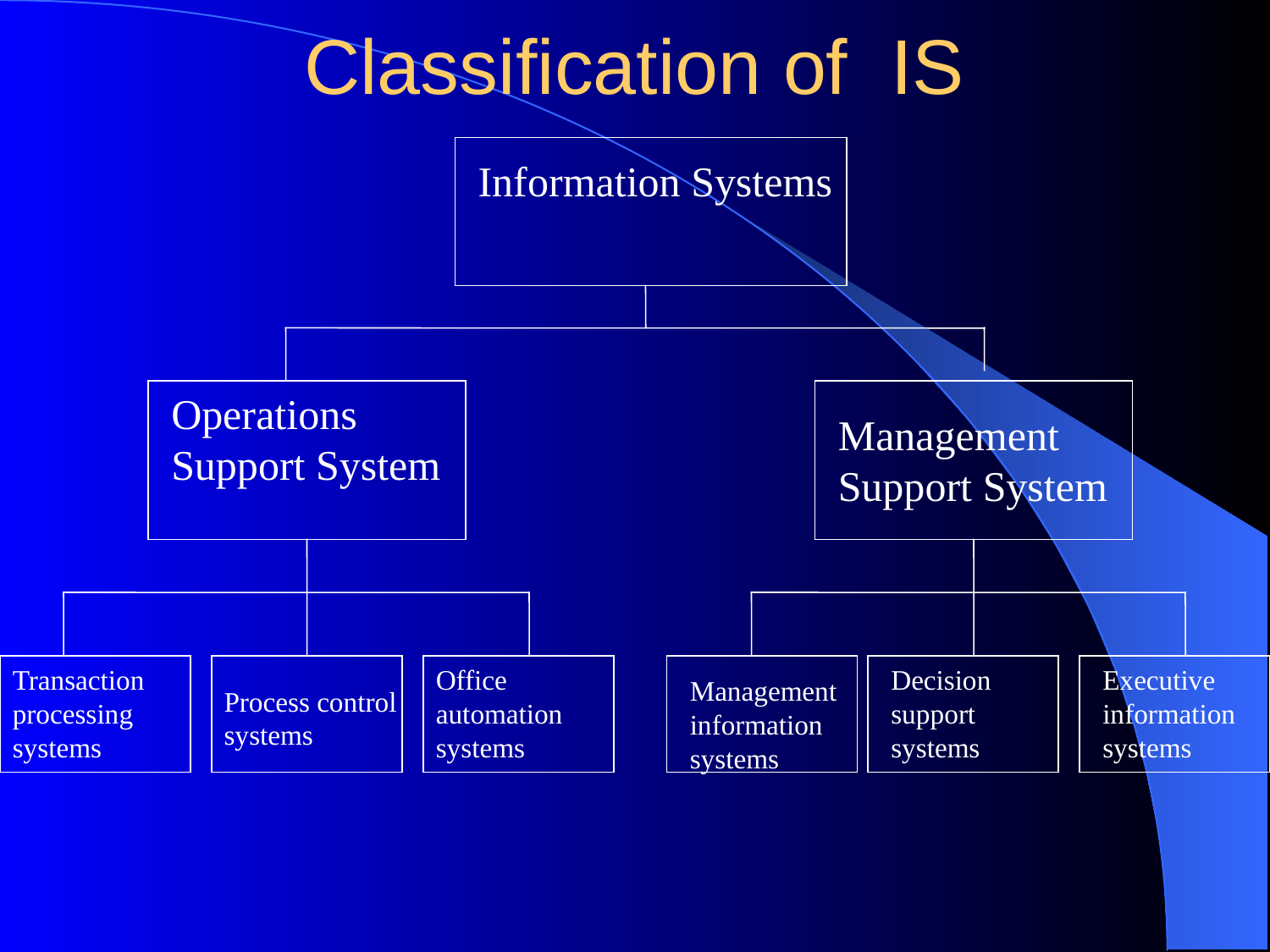

Classification of  IS

Information Systems

Operations Support System

Management Support System

Transaction processing systems

Office automation systems

Decision support systems

Executive information systems
Management information systems
Process control systems